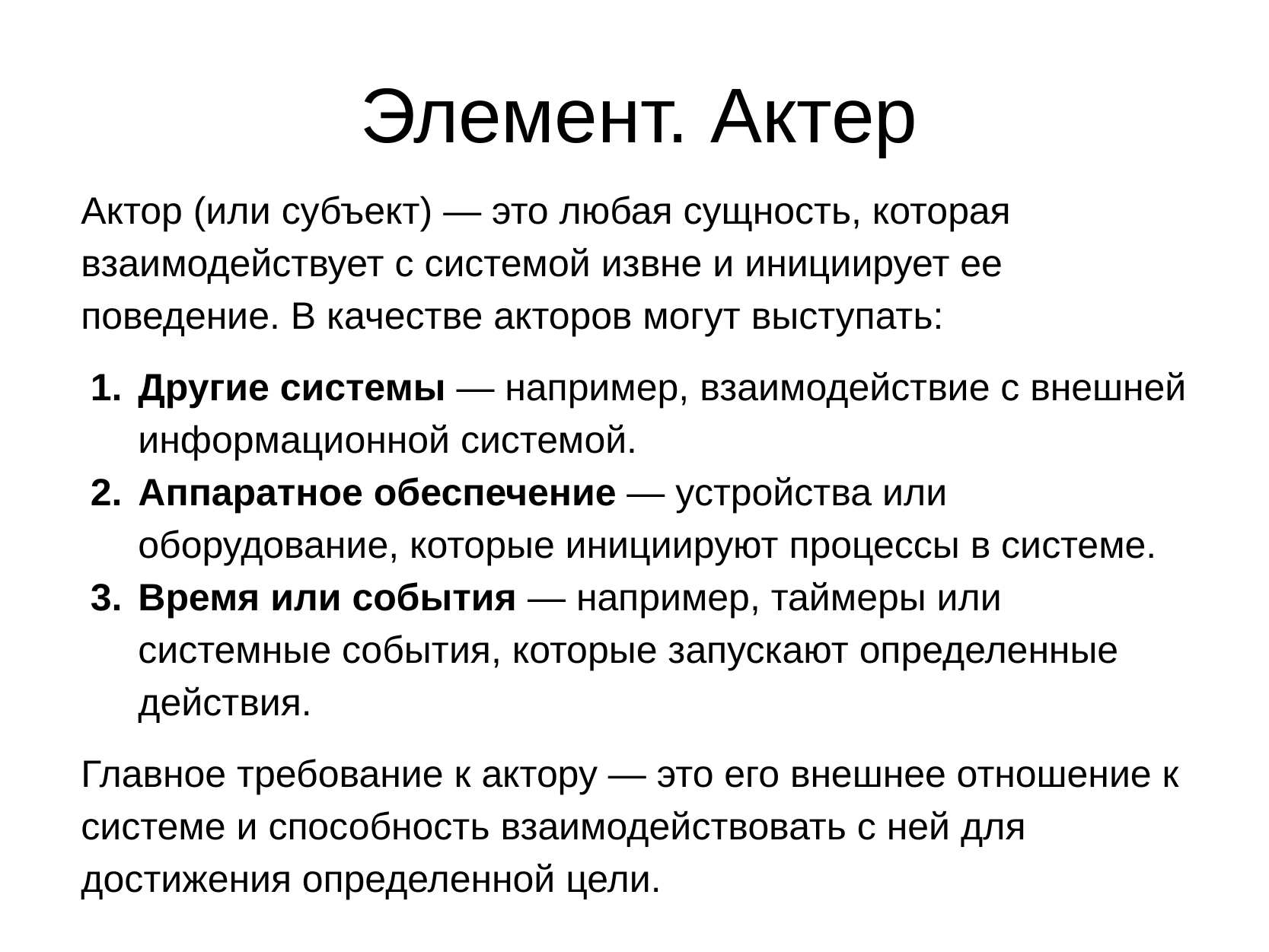

# Элемент. Актер
Актор (или субъект) — это любая сущность, которая взаимодействует с системой извне и инициирует ее поведение. В качестве акторов могут выступать:
Другие системы — например, взаимодействие с внешней информационной системой.
Аппаратное обеспечение — устройства или оборудование, которые инициируют процессы в системе.
Время или события — например, таймеры или системные события, которые запускают определенные действия.
Главное требование к актору — это его внешнее отношение к системе и способность взаимодействовать с ней для достижения определенной цели.